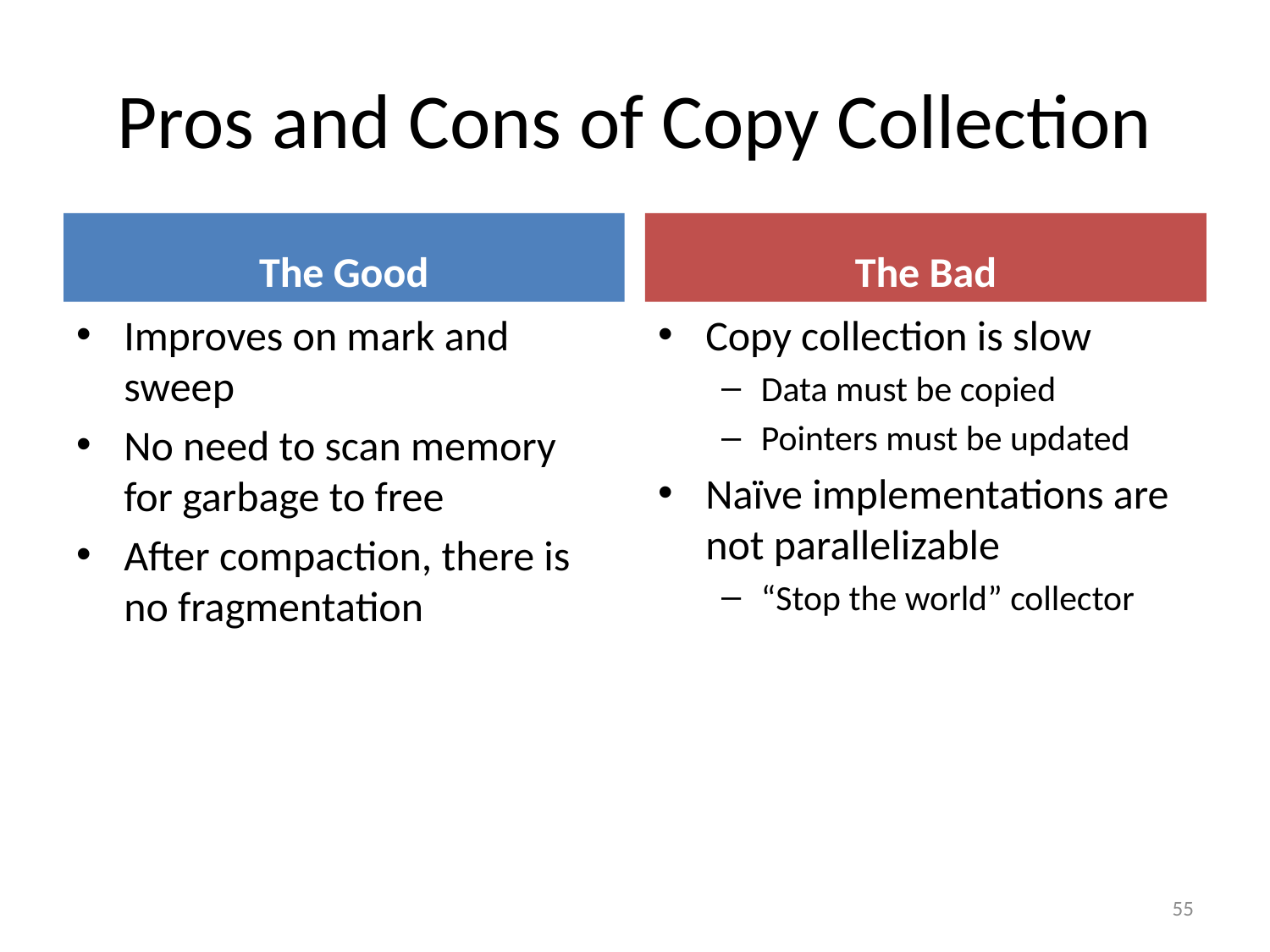

# Pros and Cons of Copy Collection
The Good
The Bad
Improves on mark and sweep
No need to scan memory for garbage to free
After compaction, there is no fragmentation
Copy collection is slow
Data must be copied
Pointers must be updated
Naïve implementations are not parallelizable
“Stop the world” collector
55